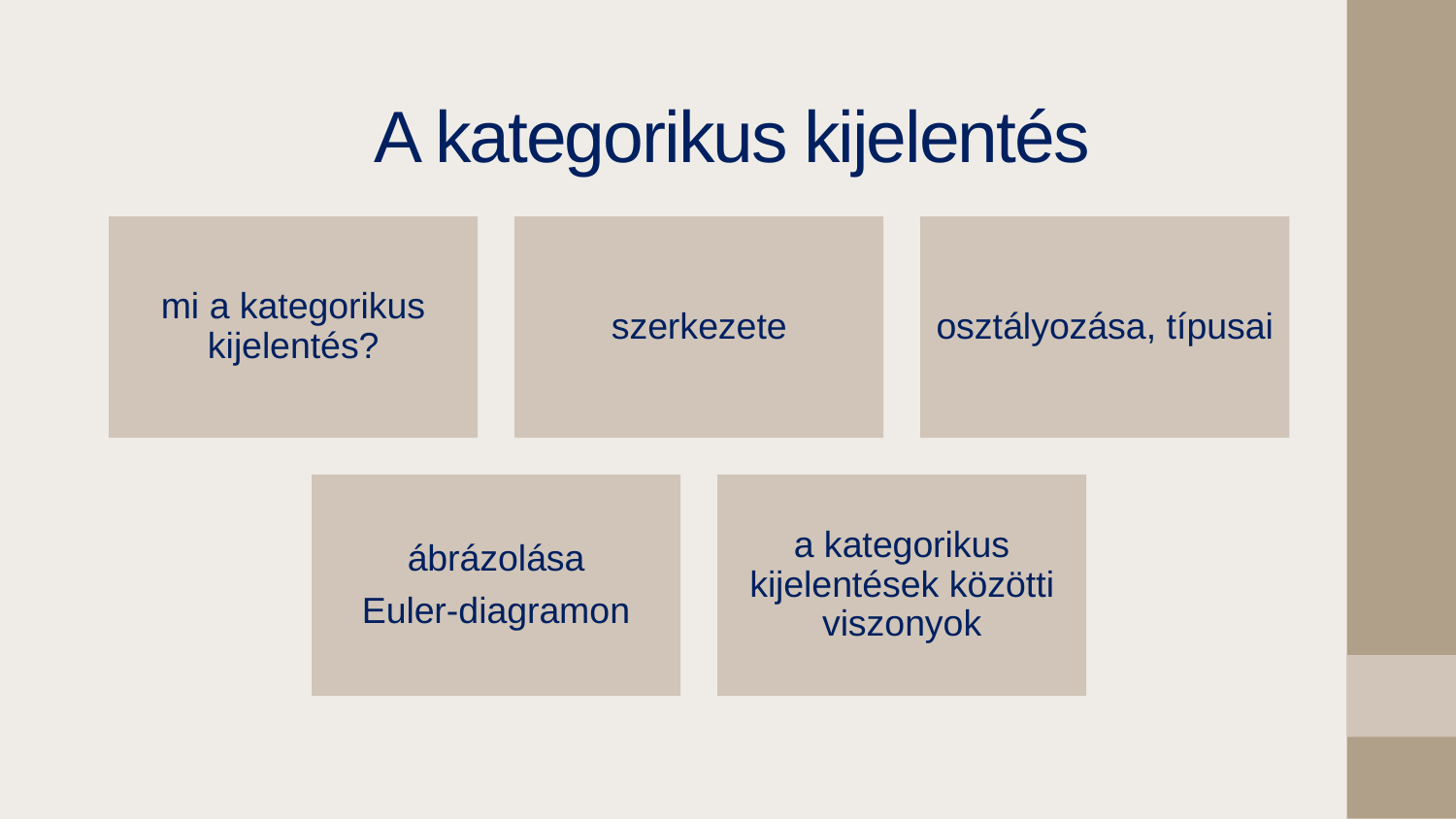

# A kategorikus kijelentés
mi a kategorikus kijelentés?
szerkezete
osztályozása, típusai
ábrázolása
Euler-diagramon
a kategorikus kijelentések közötti viszonyok